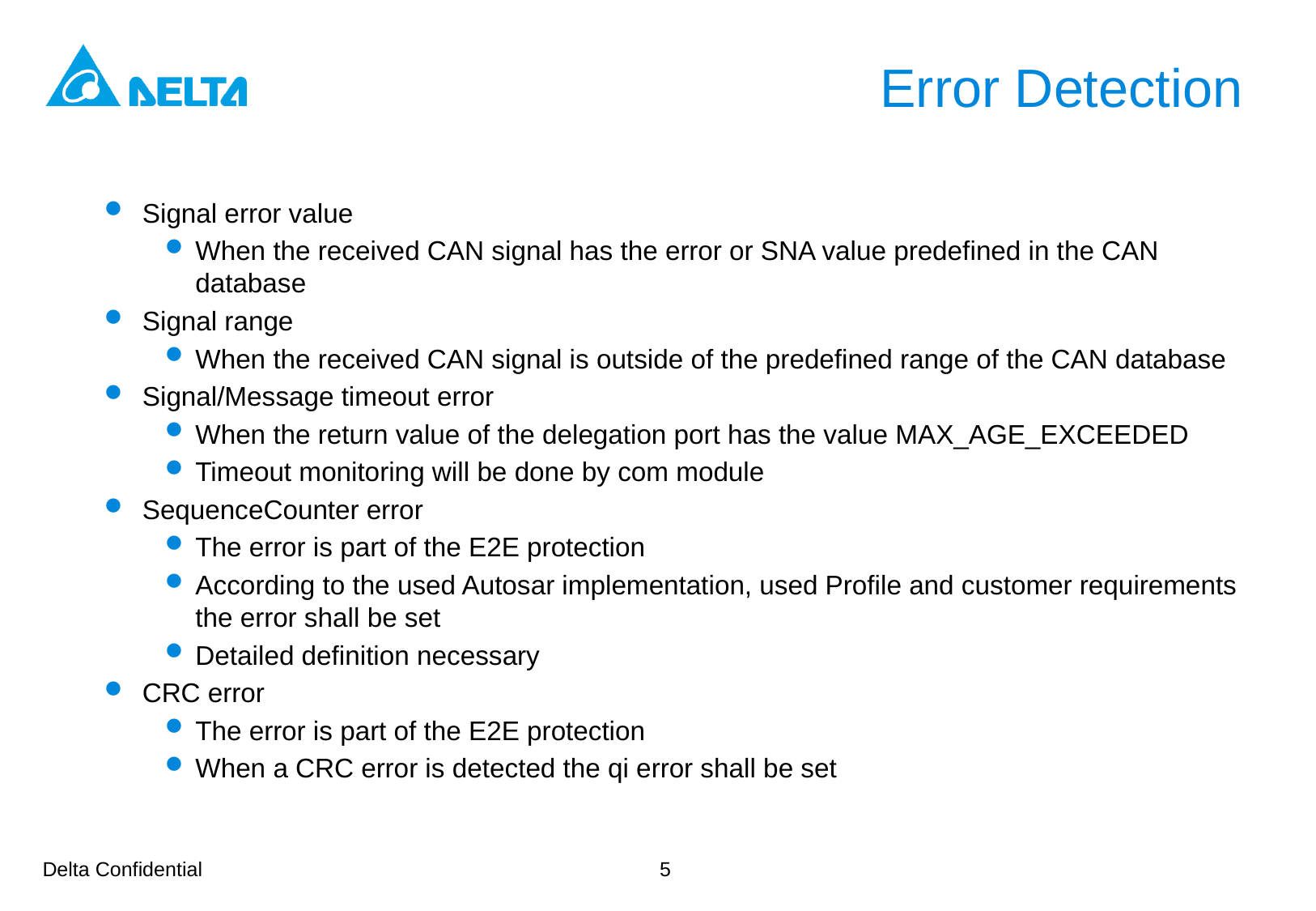

# Error Detection
Signal error value
When the received CAN signal has the error or SNA value predefined in the CAN database
Signal range
When the received CAN signal is outside of the predefined range of the CAN database
Signal/Message timeout error
When the return value of the delegation port has the value MAX_AGE_EXCEEDED
Timeout monitoring will be done by com module
SequenceCounter error
The error is part of the E2E protection
According to the used Autosar implementation, used Profile and customer requirements the error shall be set
Detailed definition necessary
CRC error
The error is part of the E2E protection
When a CRC error is detected the qi error shall be set

5